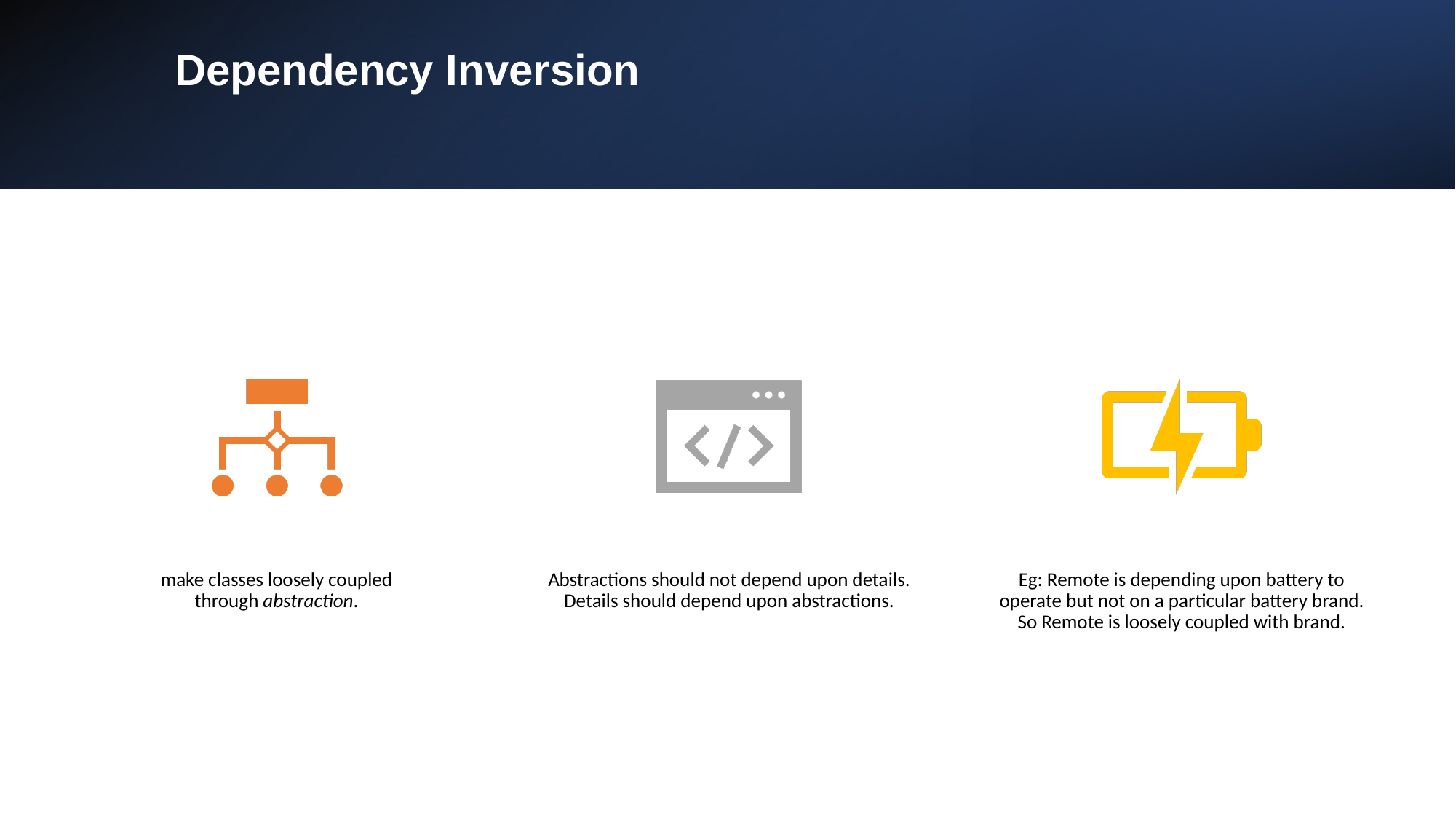

# Dependency Inversion
make classes loosely coupled through abstraction.
Abstractions should not depend upon details. Details should depend upon abstractions.
Eg: Remote is depending upon battery to operate but not on a particular battery brand. So Remote is loosely coupled with brand.